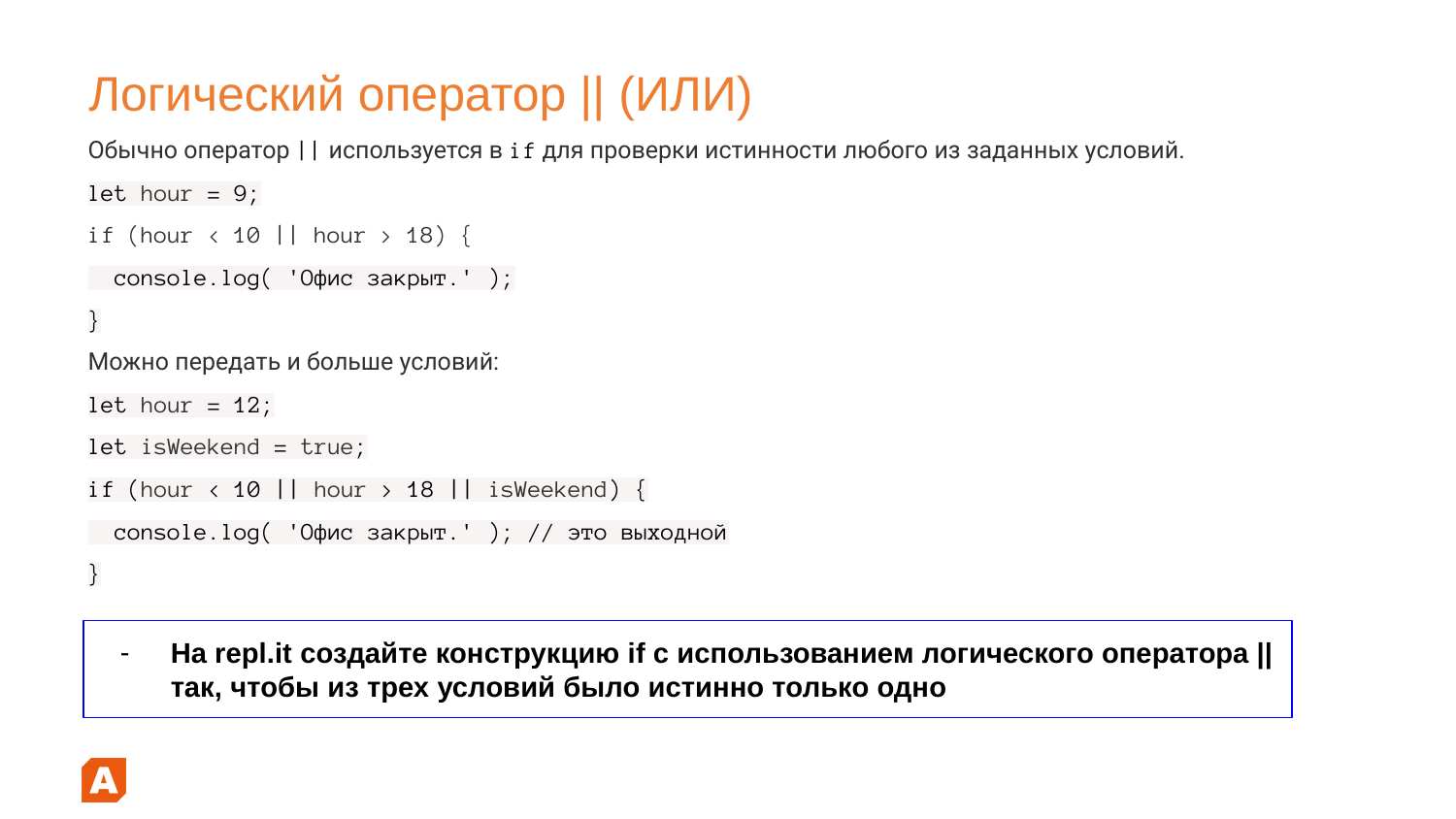

# Логический оператор || (ИЛИ)
Обычно оператор || используется в if для проверки истинности любого из заданных условий.
let hour = 9;
if (hour < 10 || hour > 18) {
  console.log( 'Офис закрыт.' );
}
Можно передать и больше условий:
let hour = 12;
let isWeekend = true;
if (hour < 10 || hour > 18 || isWeekend) {
  console.log( 'Офис закрыт.' ); // это выходной
}

На repl.it создайте конструкцию if с использованием логического оператора || так, чтобы из трех условий было истинно только одно